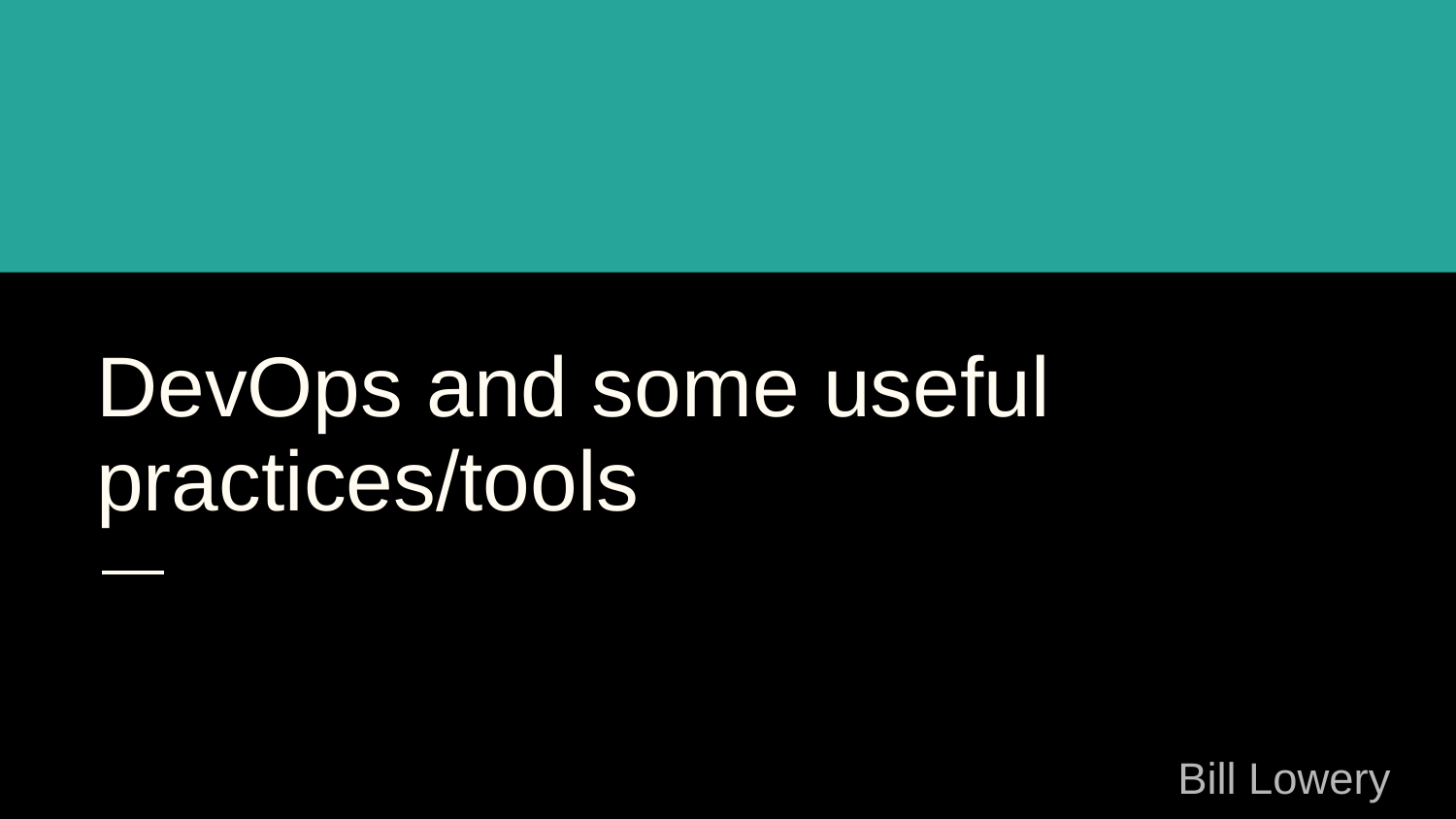

# DevOps and some useful practices/tools
Bill Lowery